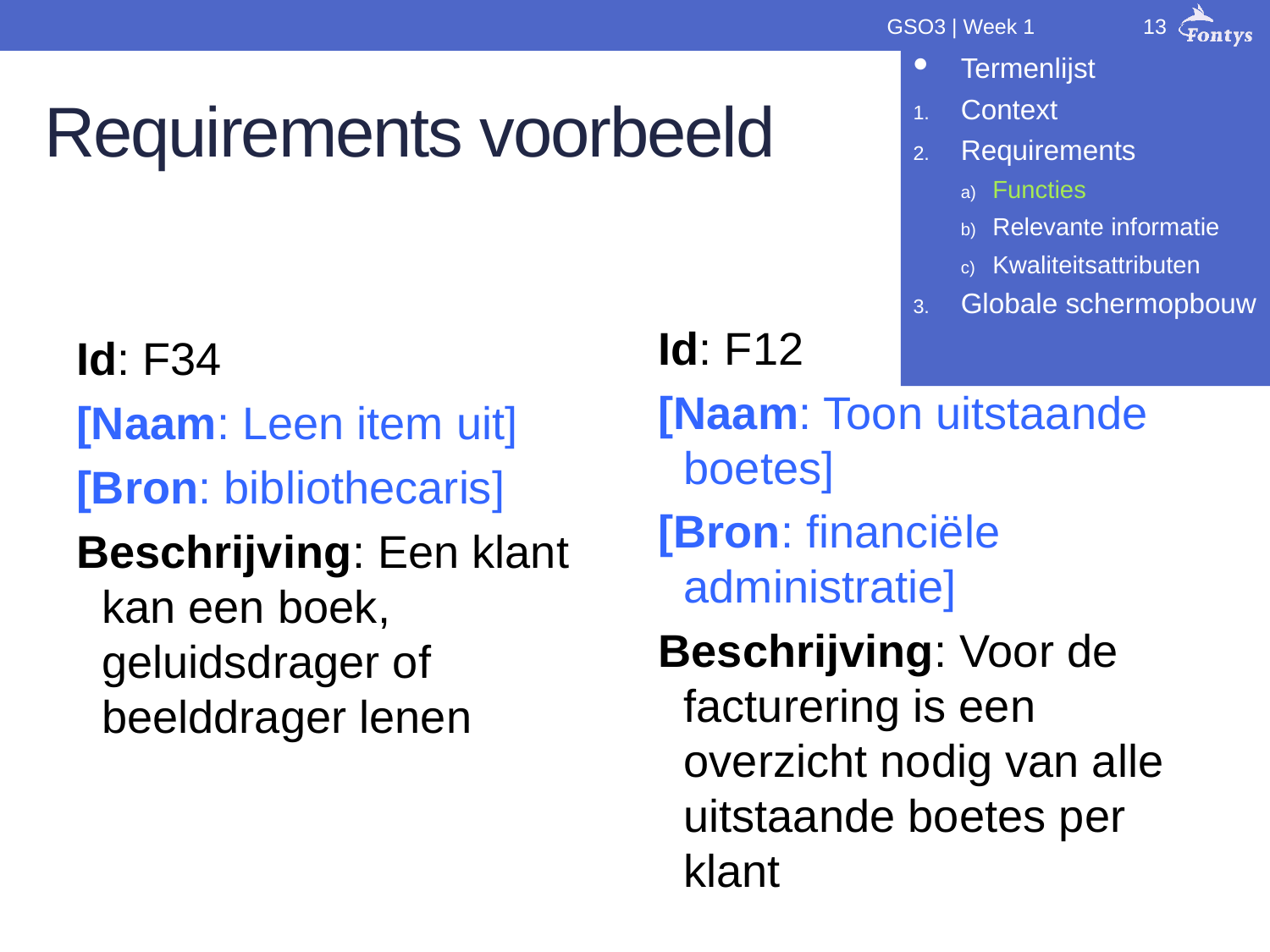

13
GSO3 | Week 1
Termenlijst
Context
Requirements
Functies
Relevante informatie
Kwaliteitsattributen
Globale schermopbouw

# Requirements voorbeeld
Id: F12
[Naam: Toon uitstaande boetes]
[Bron: financiële administratie]
Beschrijving: Voor de facturering is een overzicht nodig van alle uitstaande boetes per klant

Id: F34
[Naam: Leen item uit]
[Bron: bibliothecaris]
Beschrijving: Een klant kan een boek, geluidsdrager of beelddrager lenen